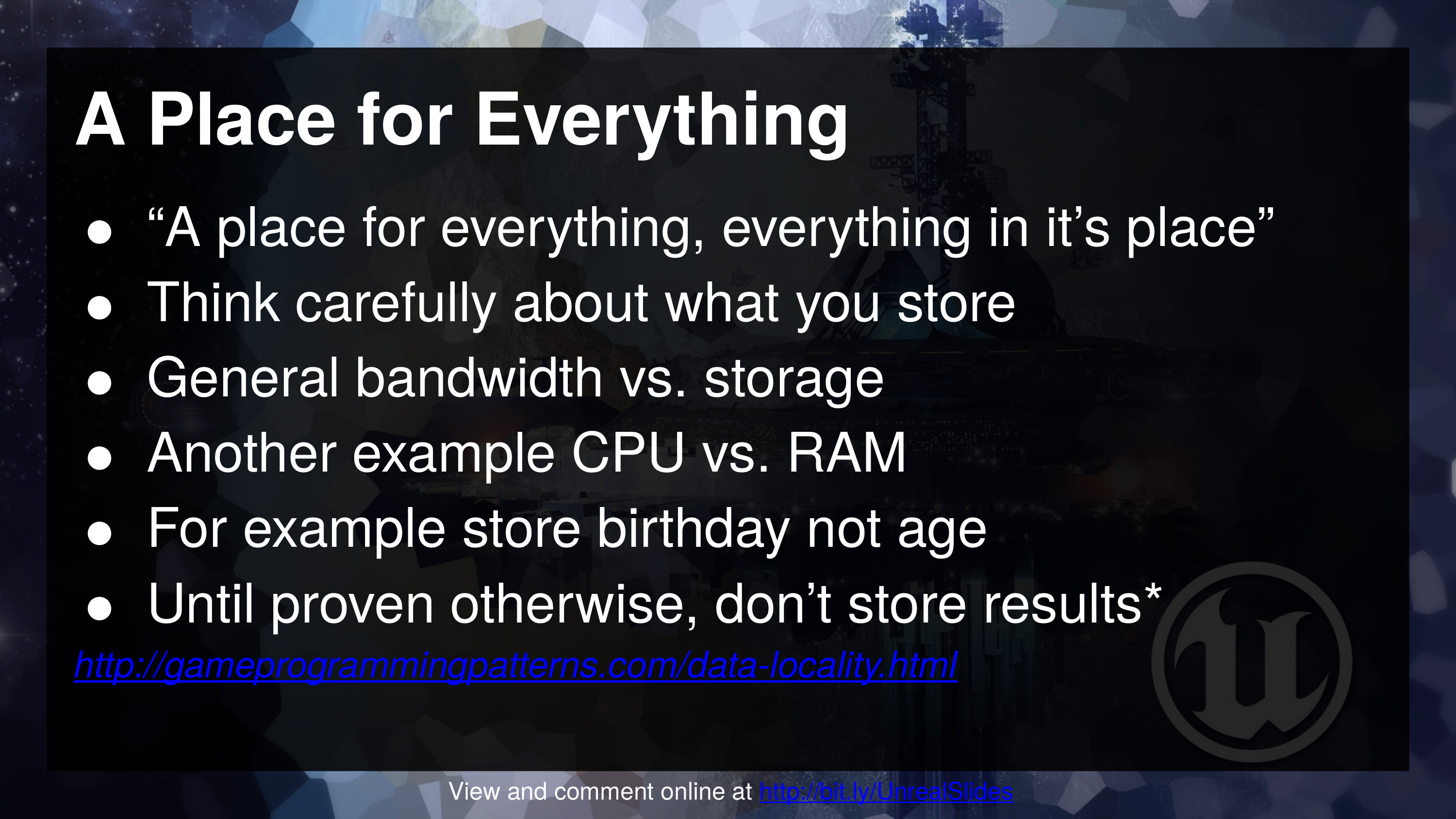

# A Place for Everything
“A place for everything, everything in it’s place”
Think carefully about what you store
General bandwidth vs. storage
Another example CPU vs. RAM
For example store birthday not age
Until proven otherwise, don’t store results*
http://gameprogrammingpatterns.com/data-locality.html